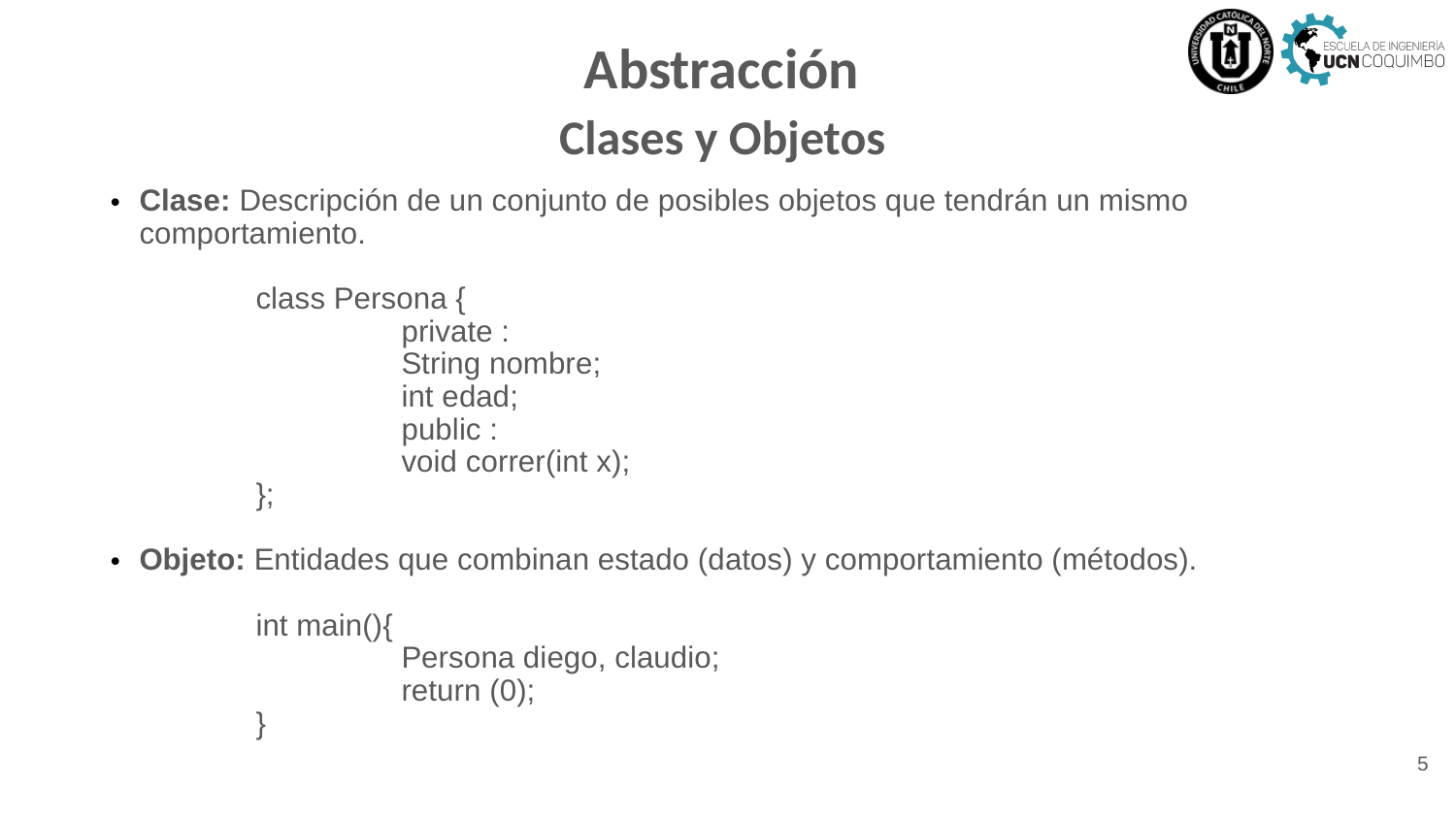

# Abstracción
Clases y Objetos
Clase: Descripción de un conjunto de posibles objetos que tendrán un mismo comportamiento.

	class Persona {
		private :
		String nombre;
		int edad;
		public :
		void correr(int x);
	};

Objeto: Entidades que combinan estado (datos) y comportamiento (métodos).

	int main(){
		Persona diego, claudio;
		return (0);
	}

5